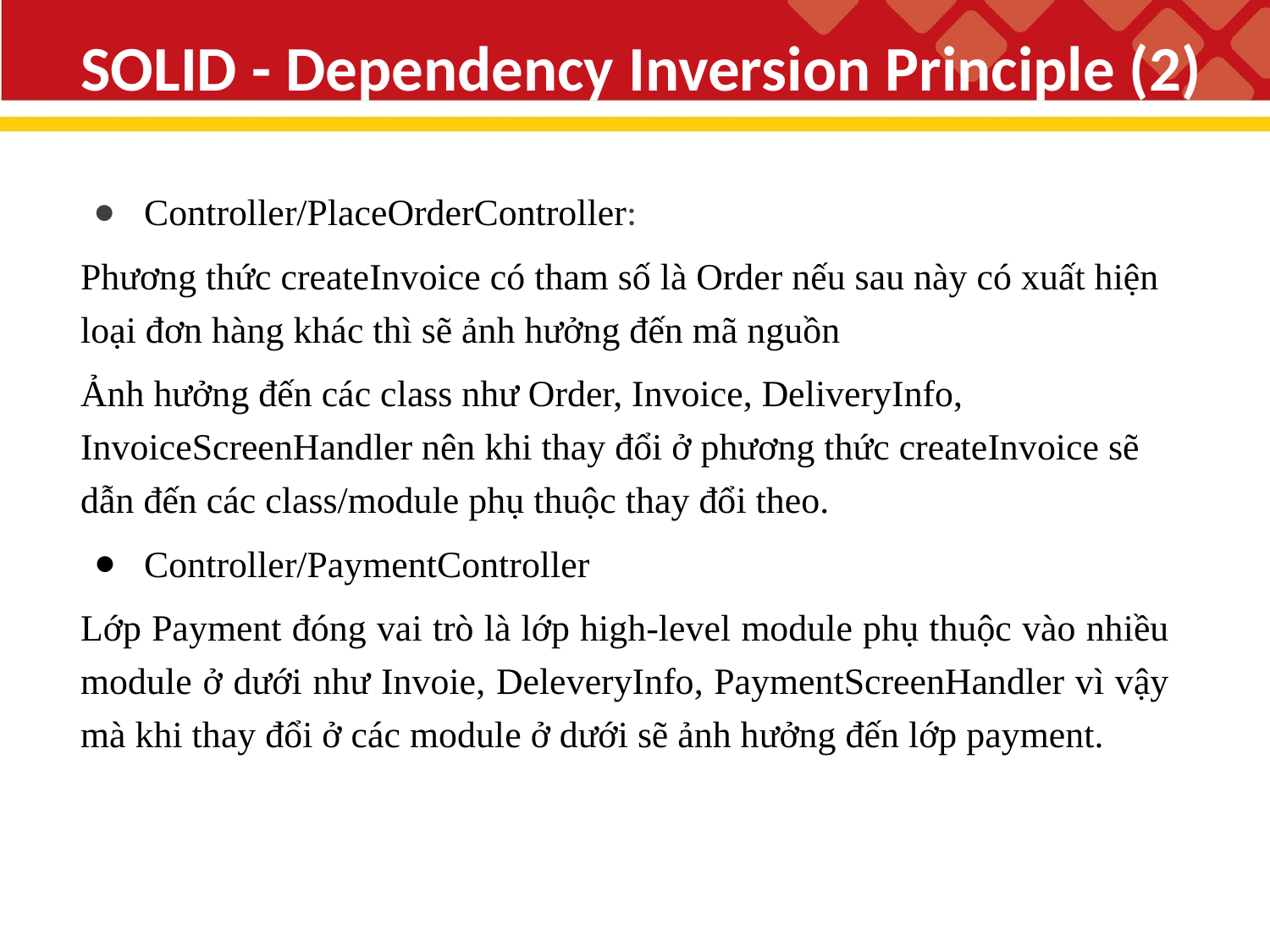

# SOLID - Dependency Inversion Principle (2)
Controller/PlaceOrderController:
Phương thức createInvoice có tham số là Order nếu sau này có xuất hiện loại đơn hàng khác thì sẽ ảnh hưởng đến mã nguồn
Ảnh hưởng đến các class như Order, Invoice, DeliveryInfo, InvoiceScreenHandler nên khi thay đổi ở phương thức createInvoice sẽ dẫn đến các class/module phụ thuộc thay đổi theo.
Controller/PaymentController
Lớp Payment đóng vai trò là lớp high-level module phụ thuộc vào nhiều module ở dưới như Invoie, DeleveryInfo, PaymentScreenHandler vì vậy mà khi thay đổi ở các module ở dưới sẽ ảnh hưởng đến lớp payment.